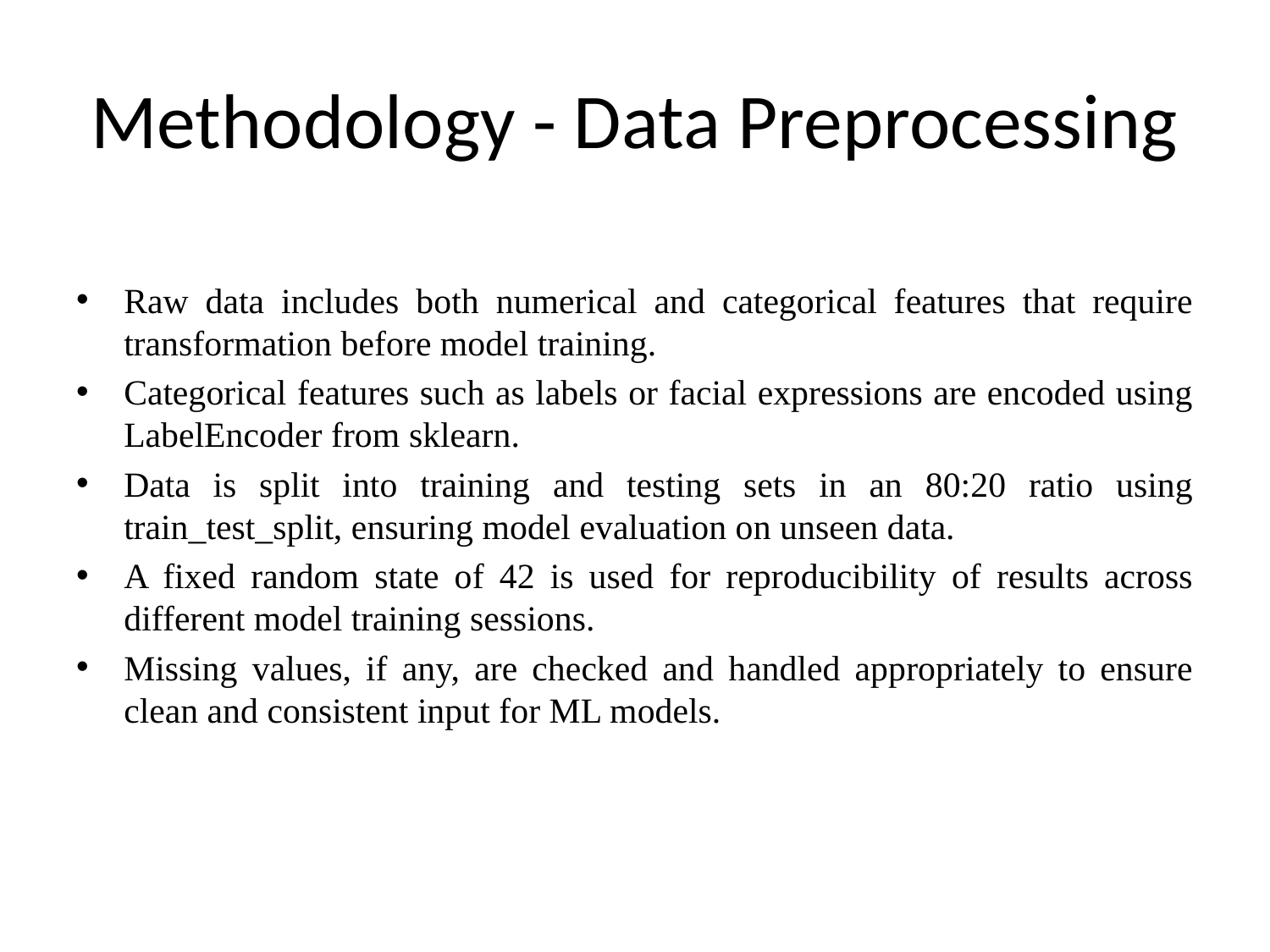

# Methodology - Data Preprocessing

Raw data includes both numerical and categorical features that require transformation before model training.
Categorical features such as labels or facial expressions are encoded using LabelEncoder from sklearn.
Data is split into training and testing sets in an 80:20 ratio using train_test_split, ensuring model evaluation on unseen data.
A fixed random state of 42 is used for reproducibility of results across different model training sessions.
Missing values, if any, are checked and handled appropriately to ensure clean and consistent input for ML models.